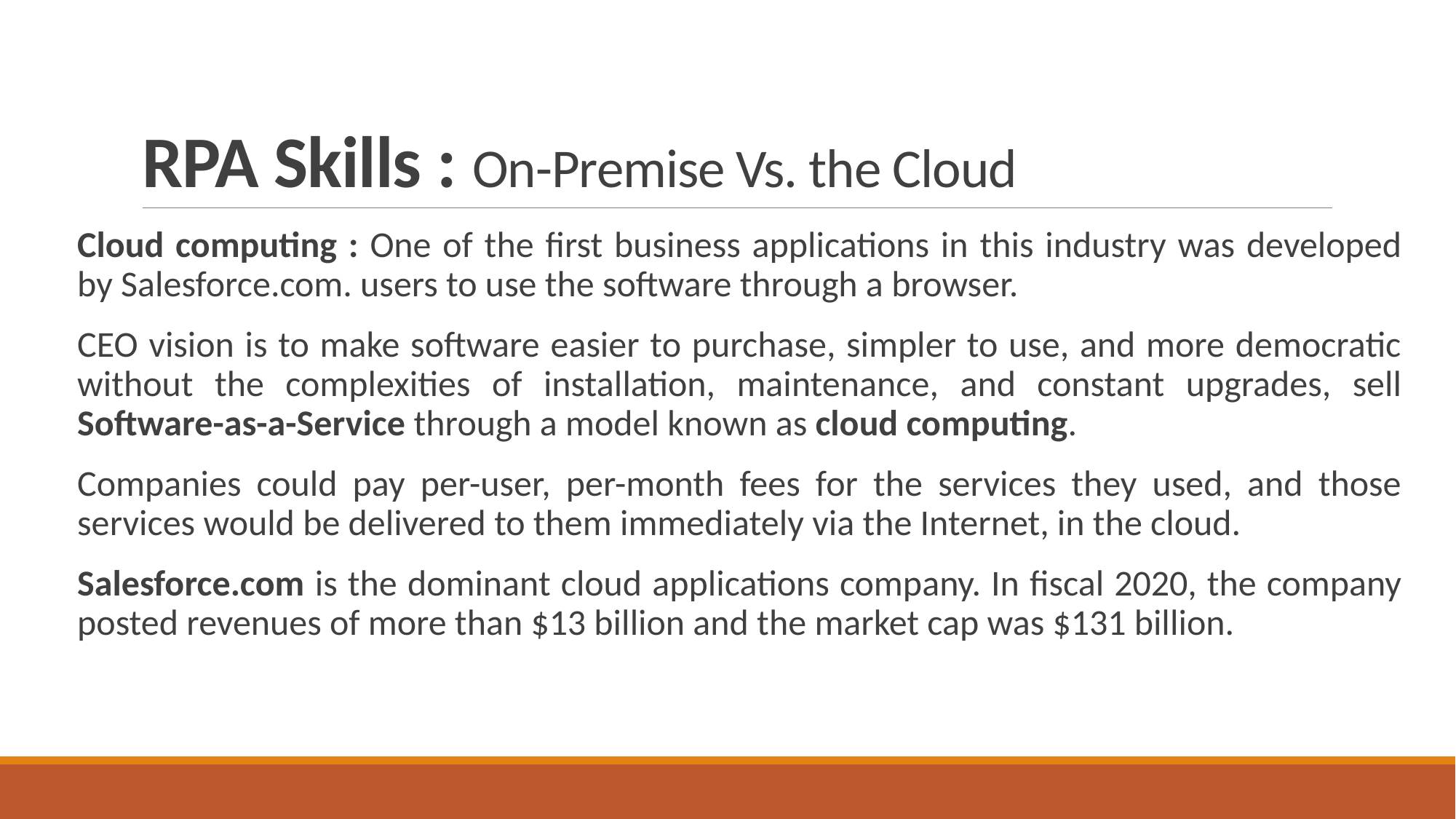

# RPA Skills : On-Premise Vs. the Cloud
Cloud computing : One of the first business applications in this industry was developed by Salesforce.com. users to use the software through a browser.
CEO vision is to make software easier to purchase, simpler to use, and more democratic without the complexities of installation, maintenance, and constant upgrades, sell Software-as-a-Service through a model known as cloud computing.
Companies could pay per-user, per-month fees for the services they used, and those services would be delivered to them immediately via the Internet, in the cloud.
Salesforce.com is the dominant cloud applications company. In fiscal 2020, the company posted revenues of more than $13 billion and the market cap was $131 billion.